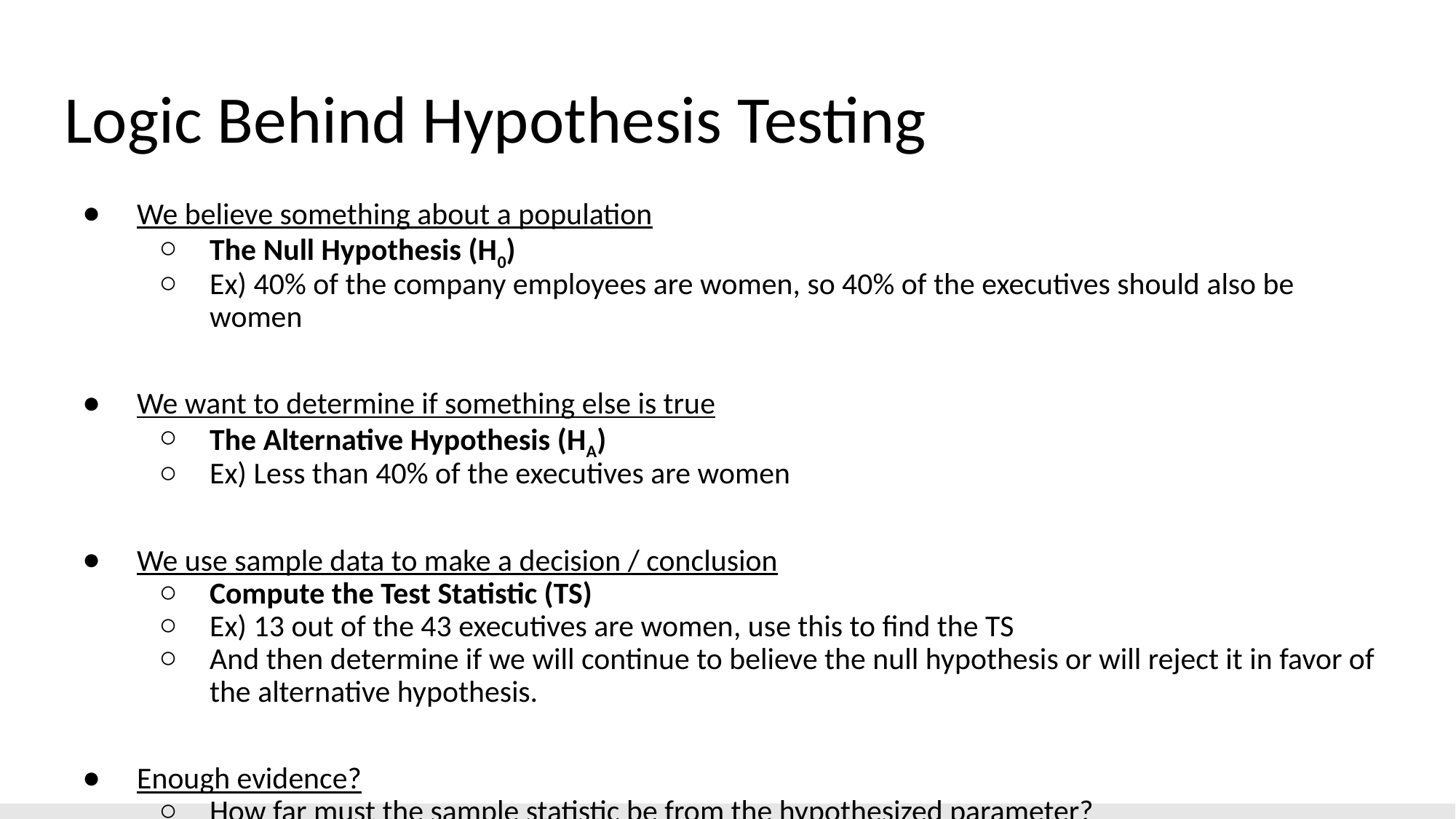

# Logic Behind Hypothesis Testing
We believe something about a population
The Null Hypothesis (H0)
Ex) 40% of the company employees are women, so 40% of the executives should also be women

We want to determine if something else is true
The Alternative Hypothesis (HA)
Ex) Less than 40% of the executives are women

We use sample data to make a decision / conclusion
Compute the Test Statistic (TS)
Ex) 13 out of the 43 executives are women, use this to find the TS
And then determine if we will continue to believe the null hypothesis or will reject it in favor of the alternative hypothesis.

Enough evidence?
How far must the sample statistic be from the hypothesized parameter?
This is set before running the test and depends on the the significance level α